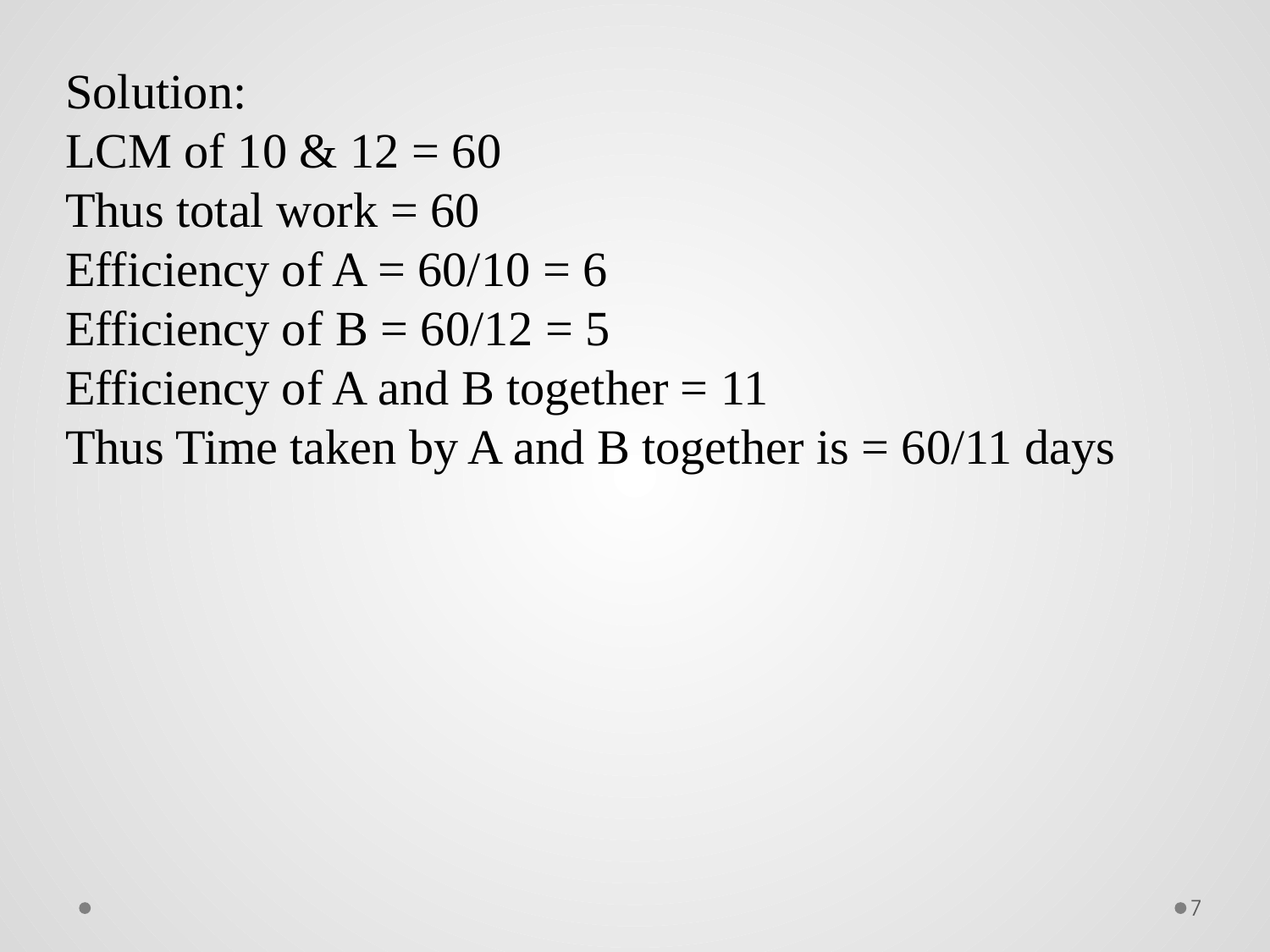

Solution:
LCM of 10 & 12 = 60
Thus total work = 60
Efficiency of A = 60/10 = 6
Efficiency of B = 60/12 = 5
Efficiency of A and B together = 11
Thus Time taken by A and B together is = 60/11 days
7